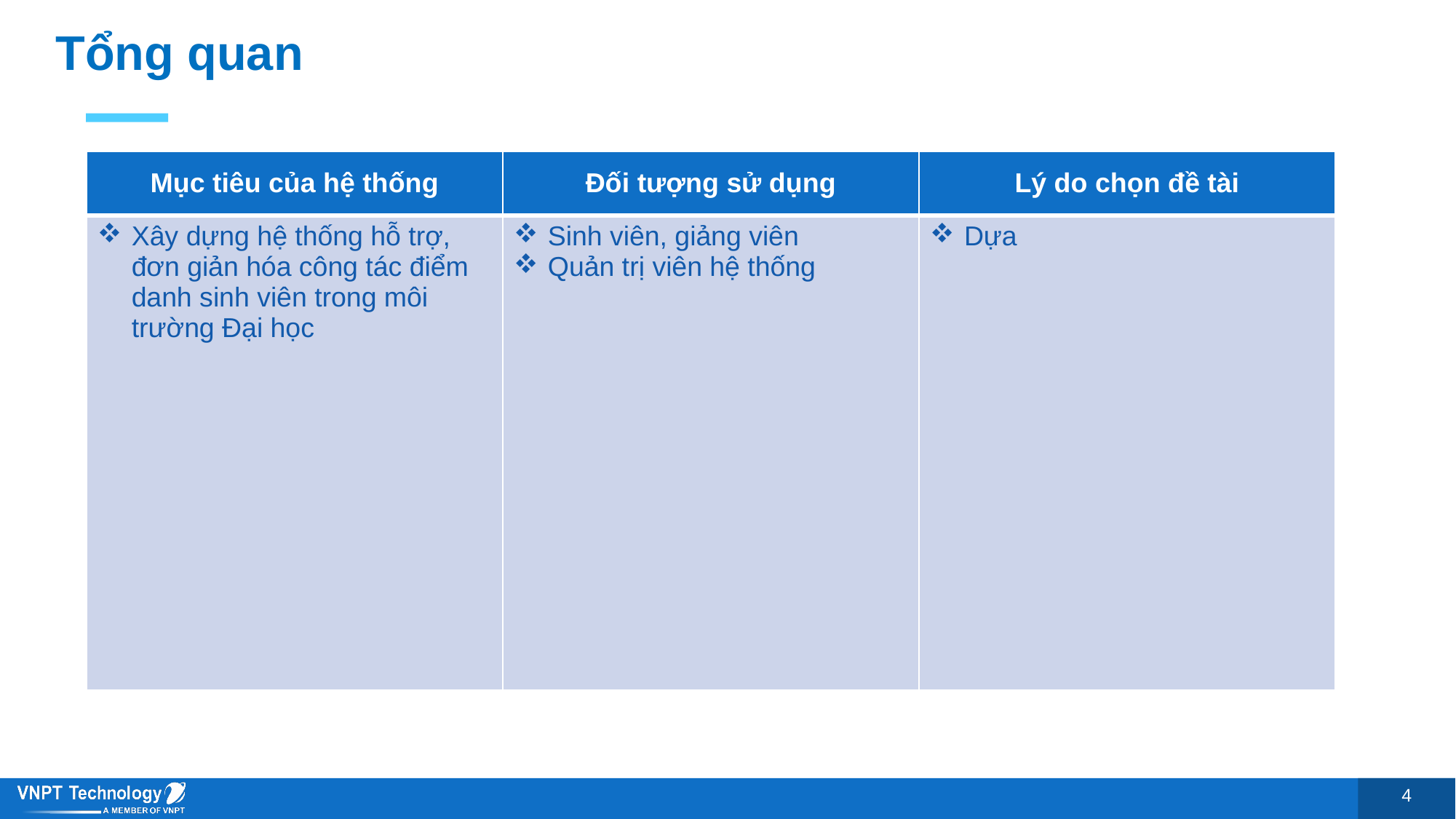

# Tổng quan
| Mục tiêu của hệ thống | Đối tượng sử dụng | Lý do chọn đề tài |
| --- | --- | --- |
| Xây dựng hệ thống hỗ trợ, đơn giản hóa công tác điểm danh sinh viên trong môi trường Đại học | Sinh viên, giảng viên Quản trị viên hệ thống | Dựa |
4